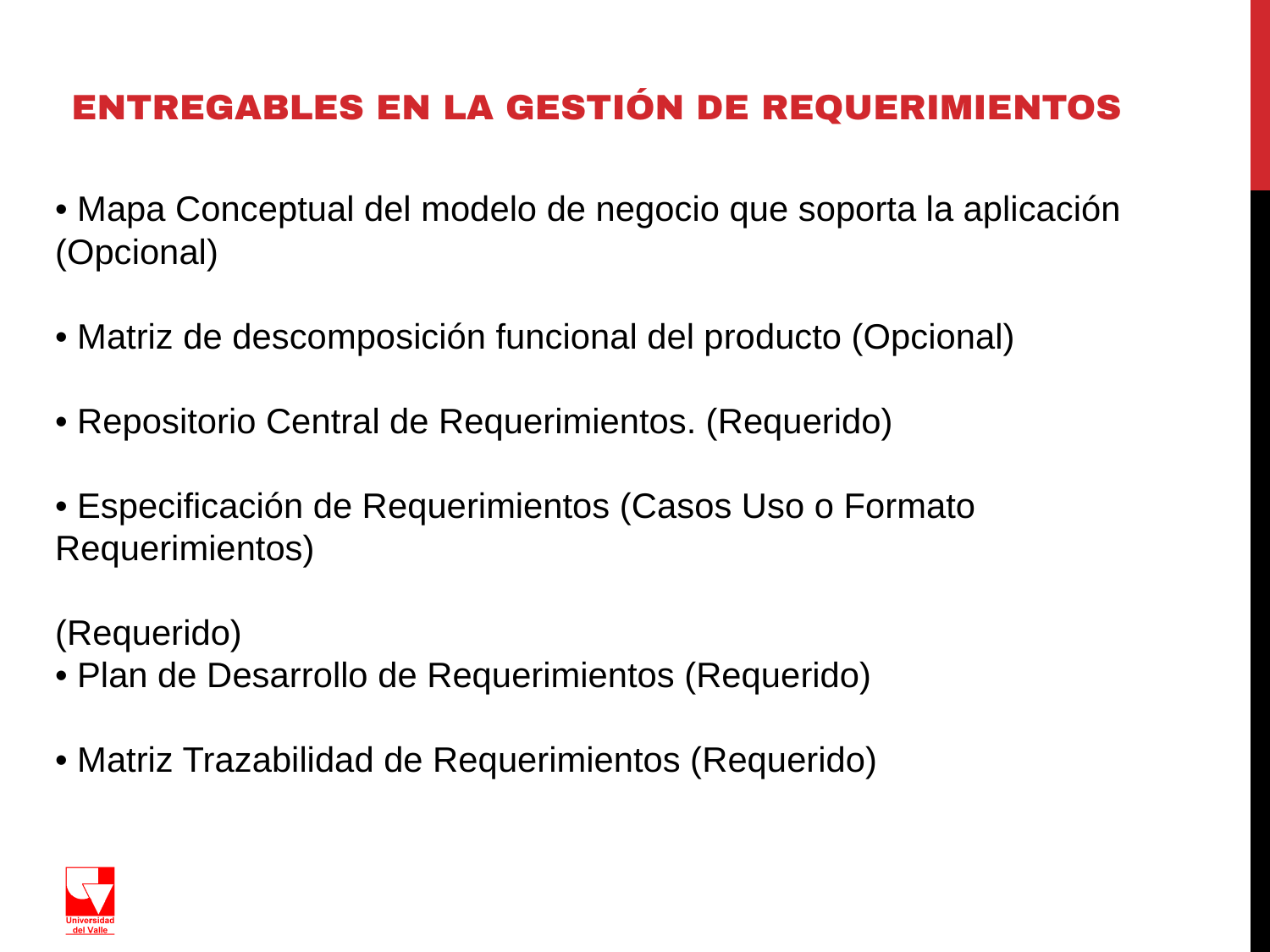

# ENTREGABLES EN LA GESTIÓN DE REQUERIMIENTOS
• Mapa Conceptual del modelo de negocio que soporta la aplicación
(Opcional)

• Matriz de descomposición funcional del producto (Opcional)

• Repositorio Central de Requerimientos. (Requerido)

• Especificación de Requerimientos (Casos Uso o Formato Requerimientos)

(Requerido)
• Plan de Desarrollo de Requerimientos (Requerido)

• Matriz Trazabilidad de Requerimientos (Requerido)